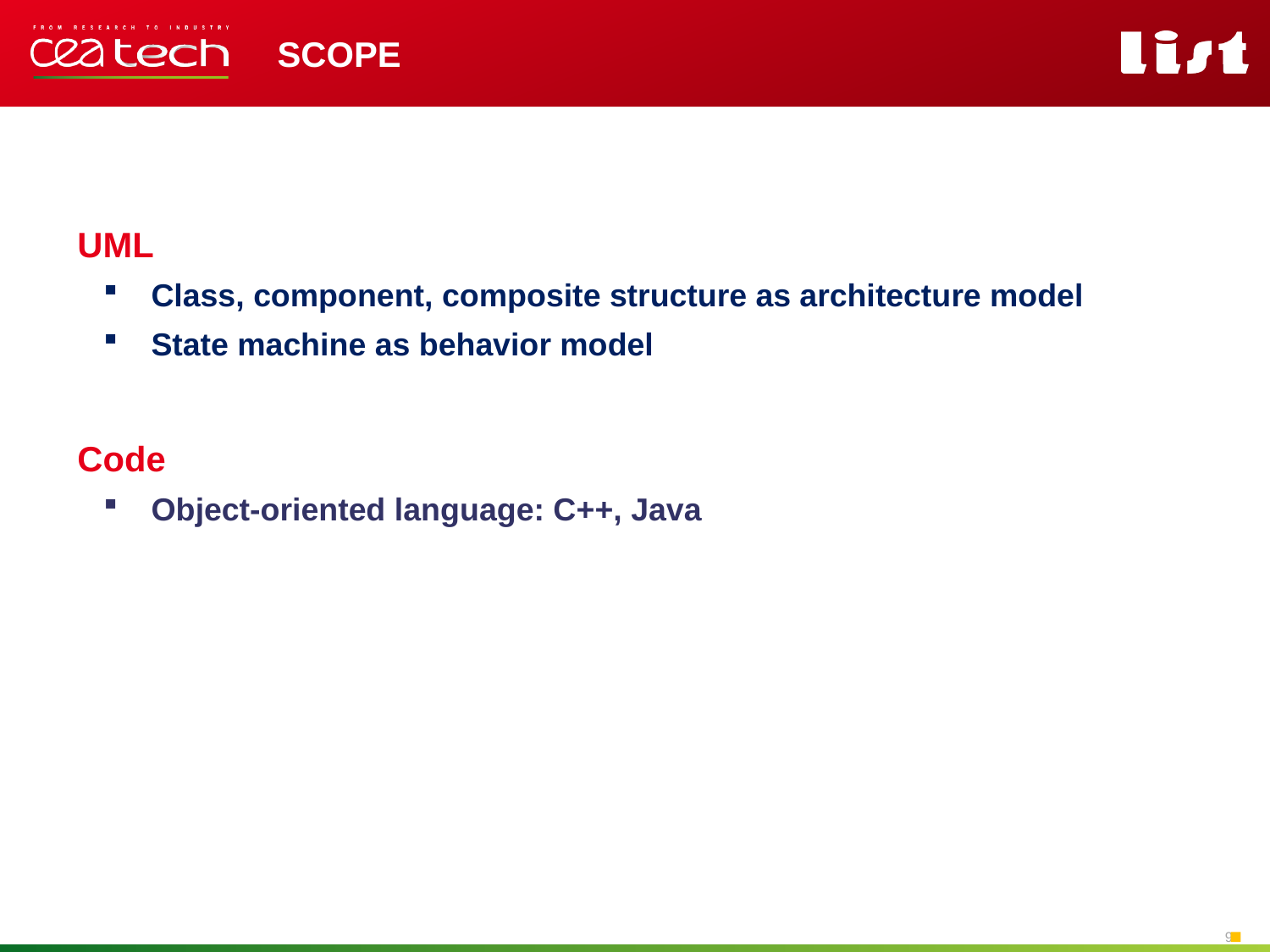

Scope
UML
Class, component, composite structure as architecture model
State machine as behavior model

Code
Object-oriented language: C++, Java